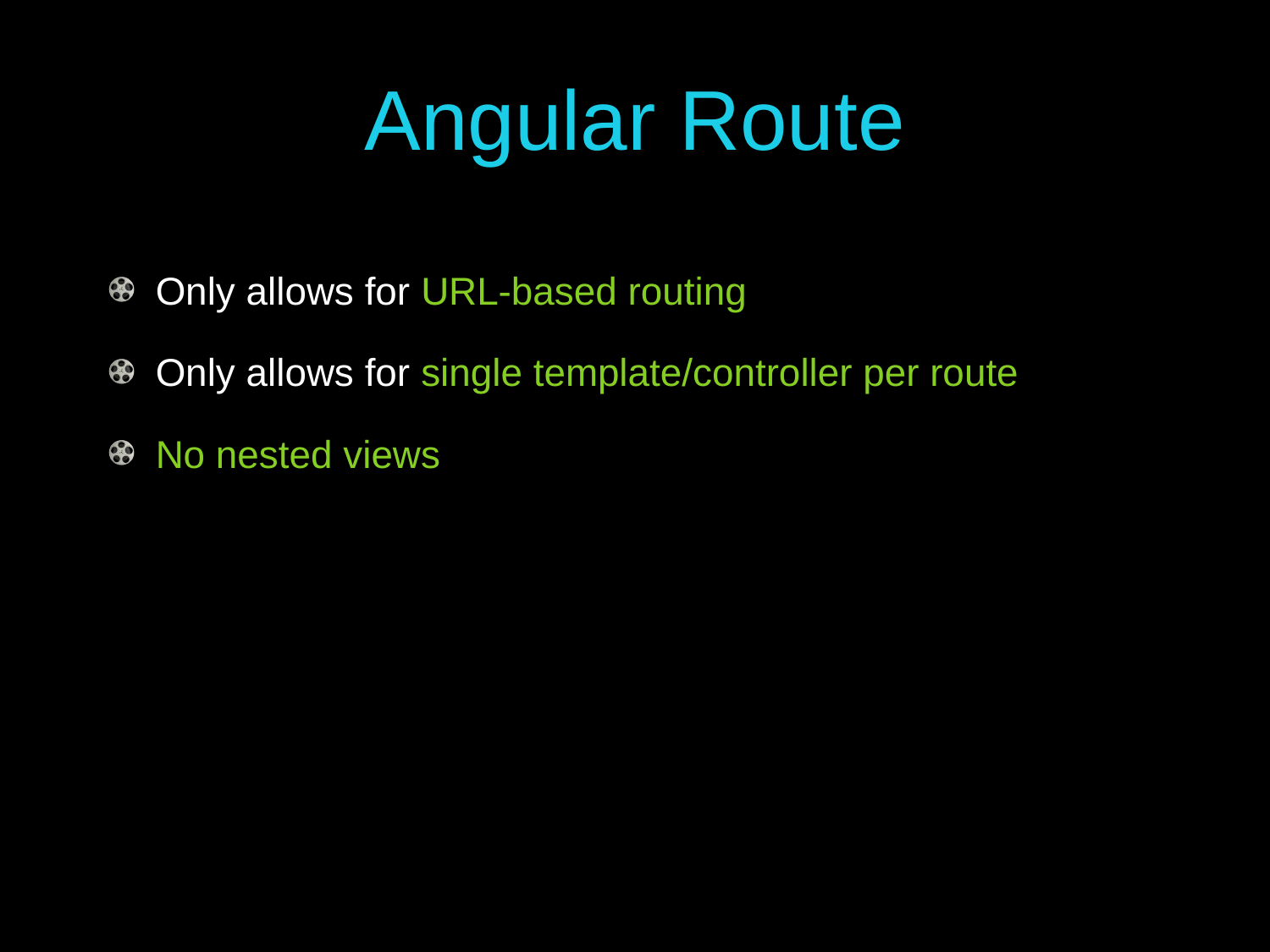

# Angular Route
Only allows for URL-based routing
Only allows for single template/controller per route
No nested views